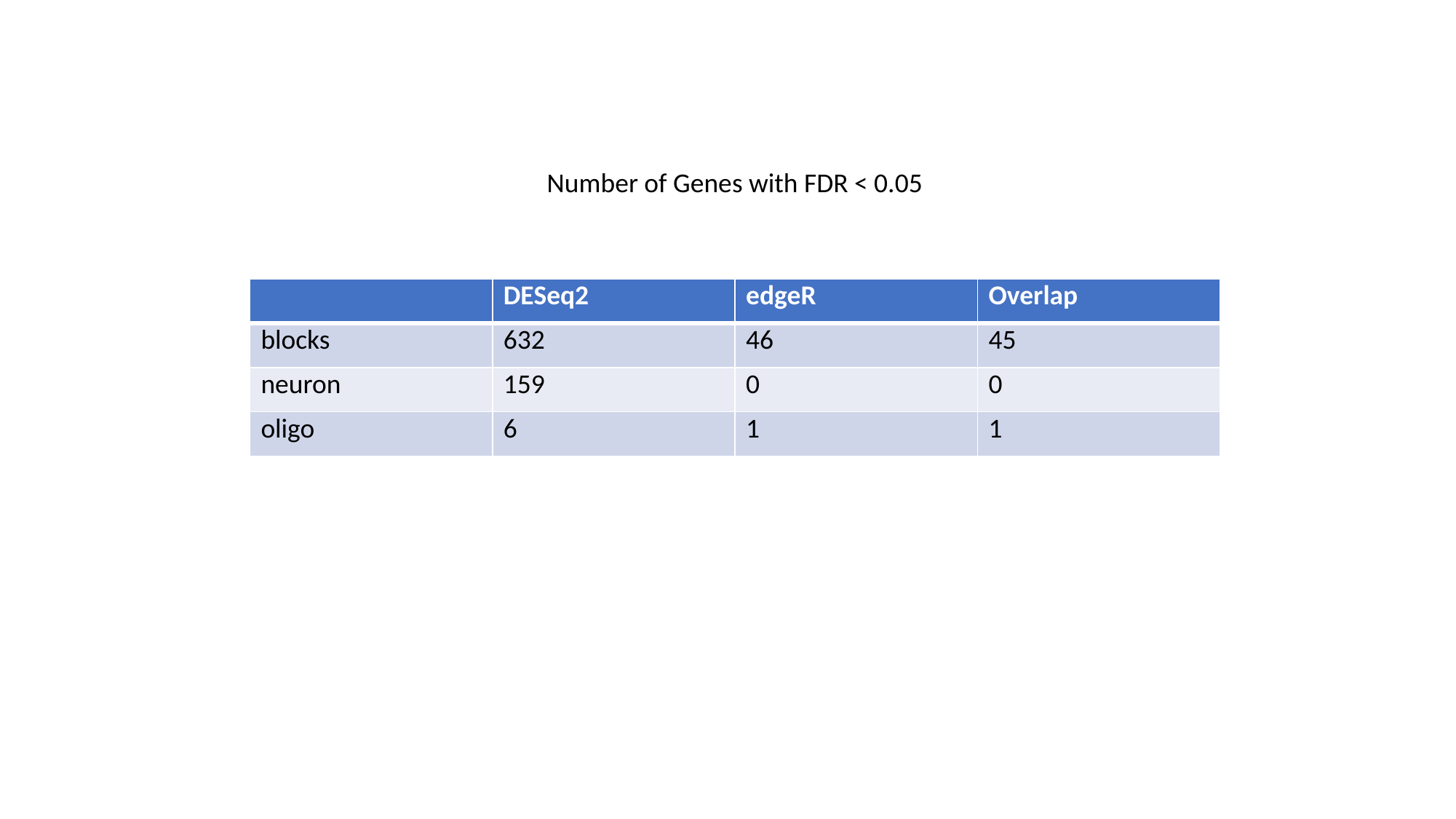

Number of Genes with FDR < 0.05
|  | DESeq2 | edgeR | Overlap |
| --- | --- | --- | --- |
| blocks | 632 | 46 | 45 |
| neuron | 159 | 0 | 0 |
| oligo | 6 | 1 | 1 |